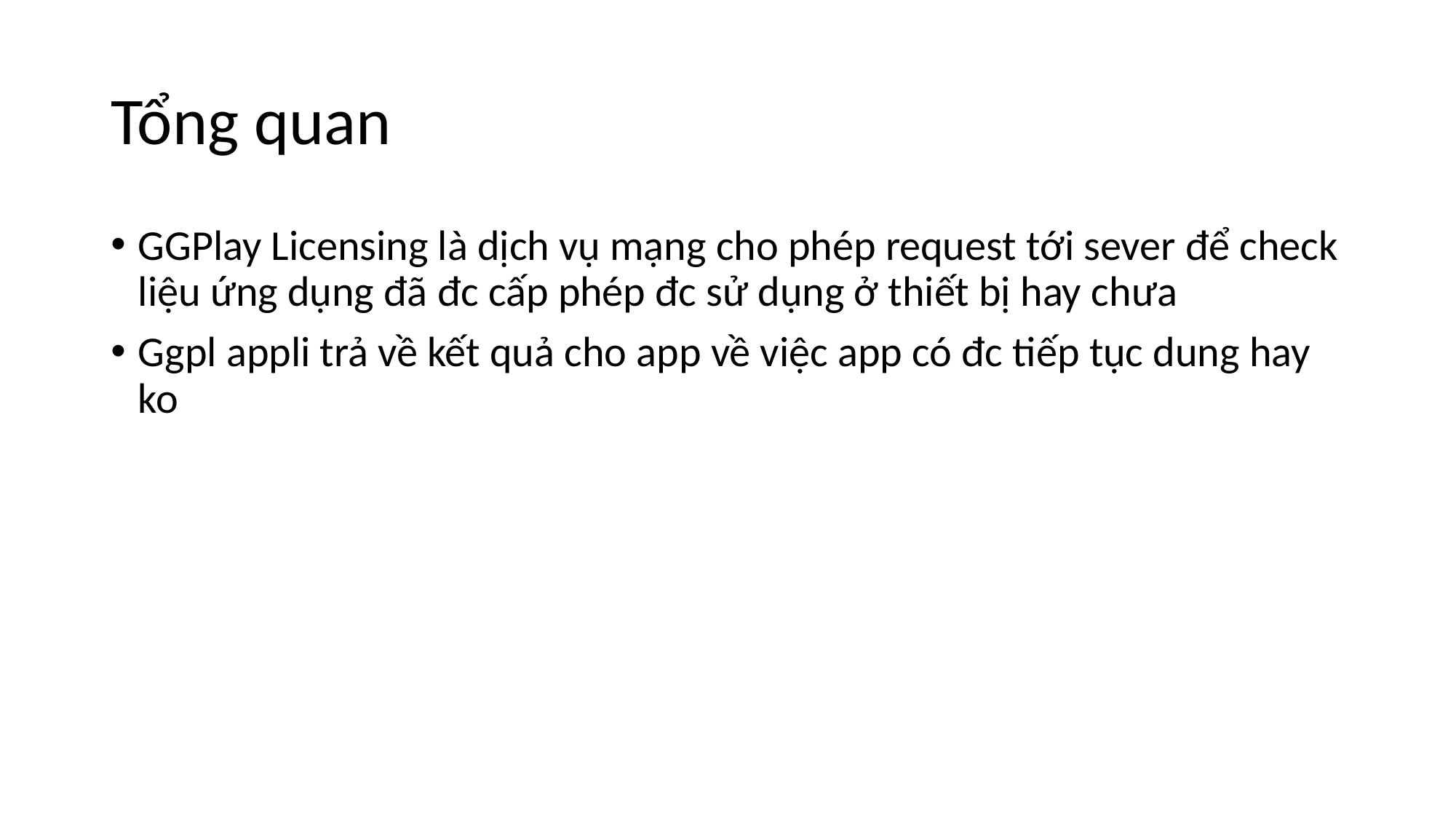

# Tổng quan
GGPlay Licensing là dịch vụ mạng cho phép request tới sever để check liệu ứng dụng đã đc cấp phép đc sử dụng ở thiết bị hay chưa
Ggpl appli trả về kết quả cho app về việc app có đc tiếp tục dung hay ko